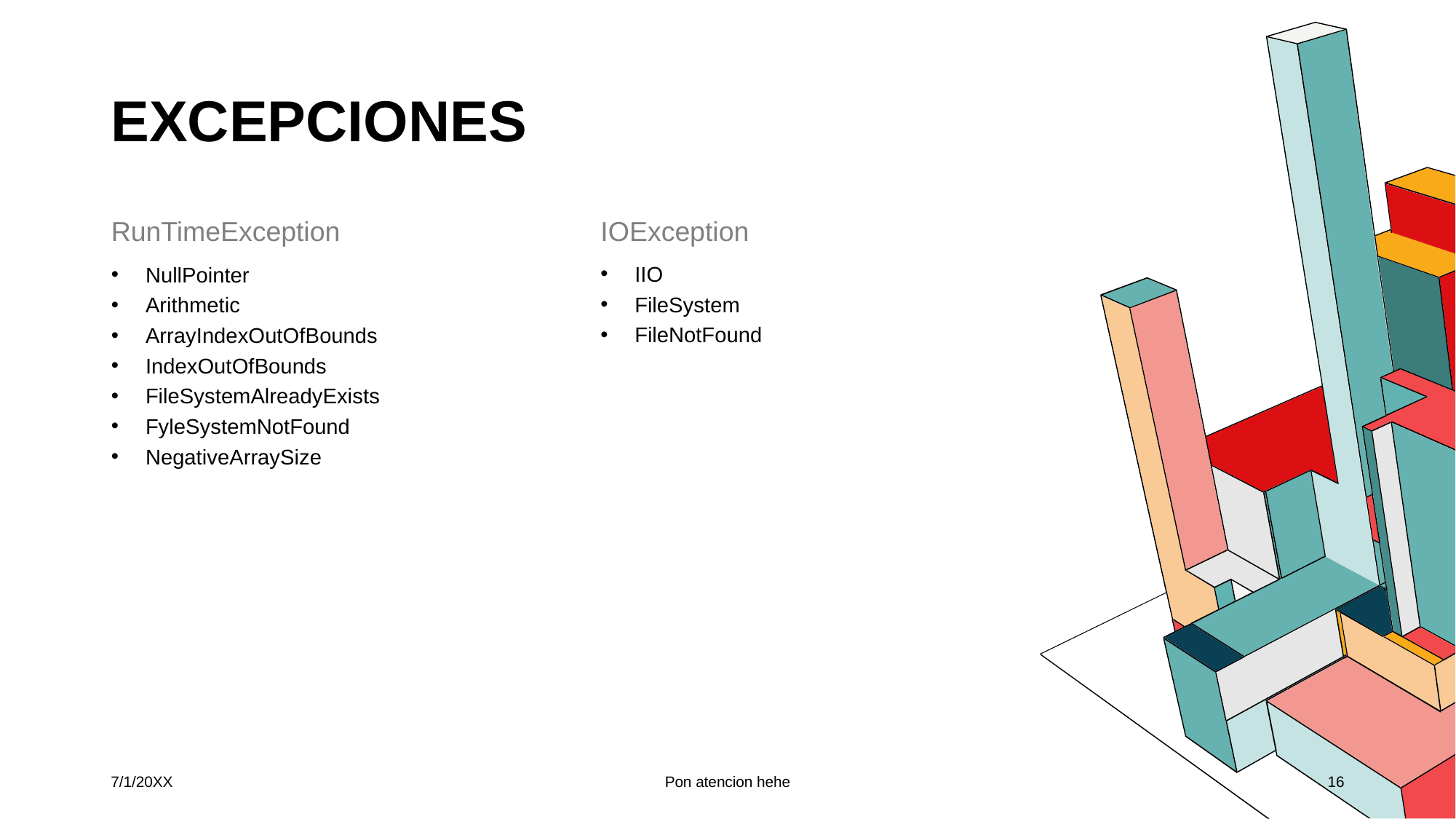

# Excepciones
IOException
RunTimeException
IIO
FileSystem
FileNotFound
NullPointer
Arithmetic
ArrayIndexOutOfBounds
IndexOutOfBounds
FileSystemAlreadyExists
FyleSystemNotFound
NegativeArraySize
7/1/20XX
Pon atencion hehe
16